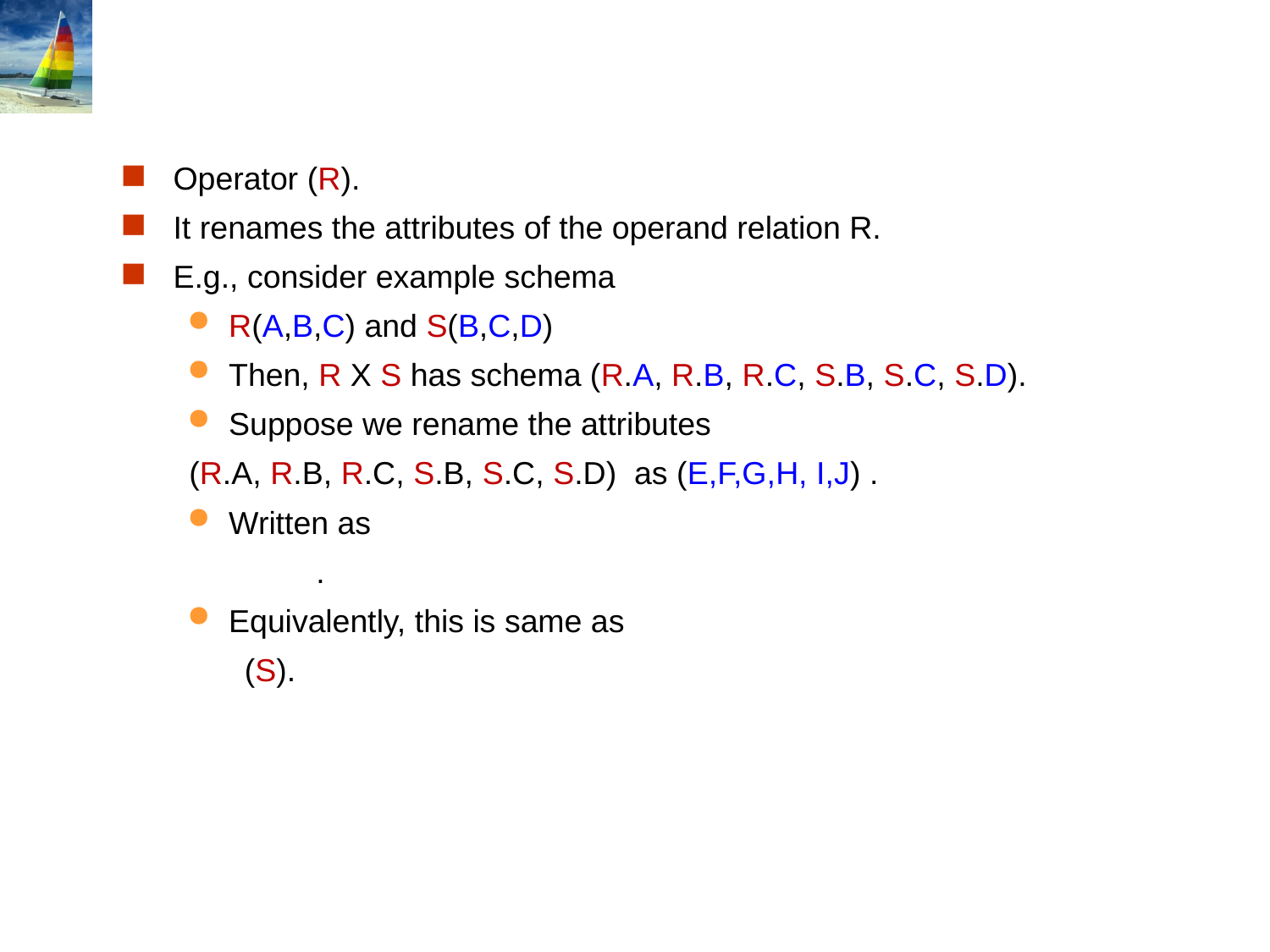

#
Operator (R).
It renames the attributes of the operand relation R.
E.g., consider example schema
R(A,B,C) and S(B,C,D)
Then, R X S has schema (R.A, R.B, R.C, S.B, S.C, S.D).
Suppose we rename the attributes
(R.A, R.B, R.C, S.B, S.C, S.D)  as (E,F,G,H, I,J) .
Written as
	.
Equivalently, this is same as
(S).